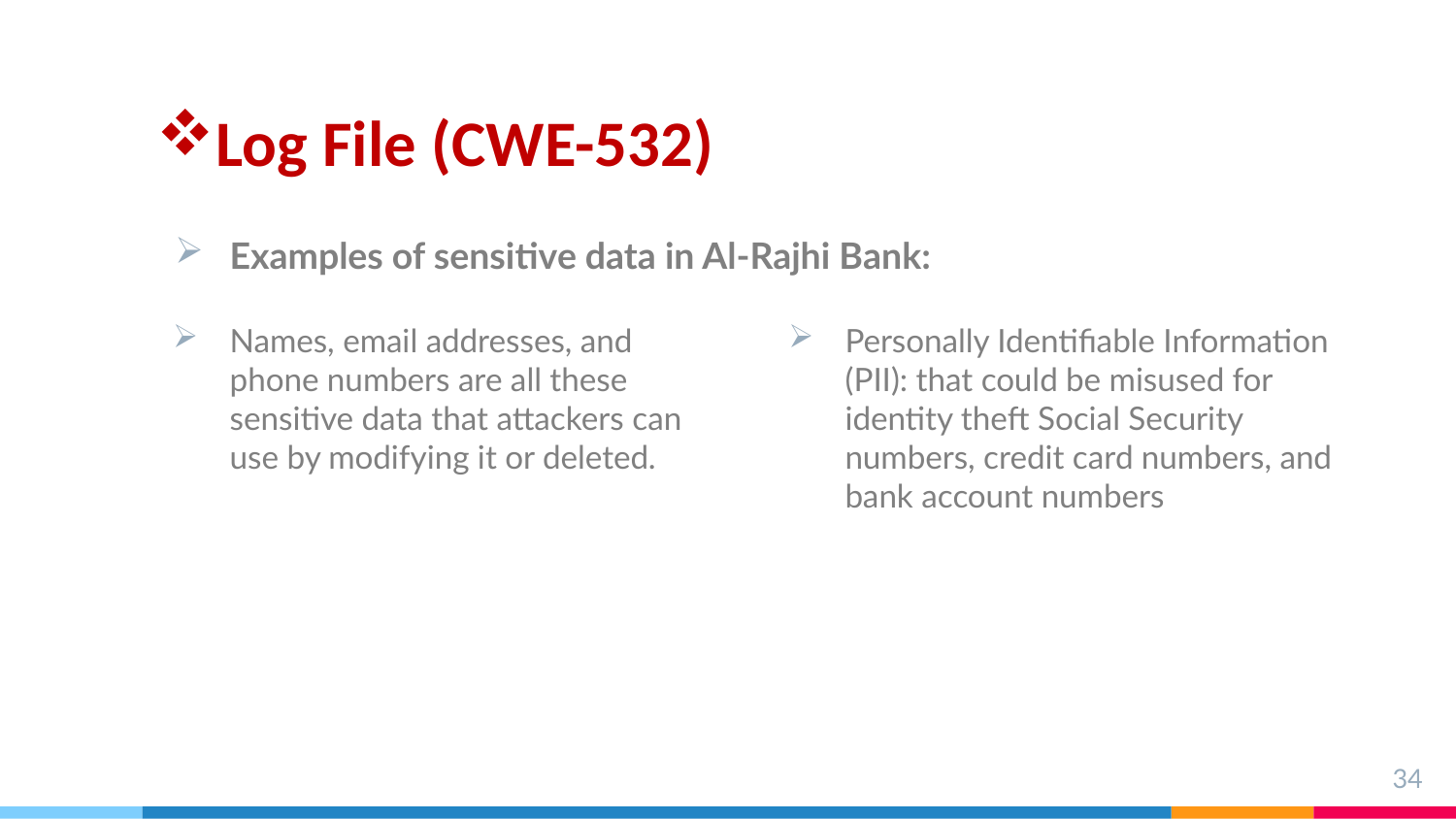

# Log File (CWE-532)
Examples of sensitive data in Al-Rajhi Bank:

Names, email addresses, and phone numbers are all these sensitive data that attackers can use by modifying it or deleted.
Personally Identifiable Information (PII): that could be misused for identity theft Social Security numbers, credit card numbers, and bank account numbers
34